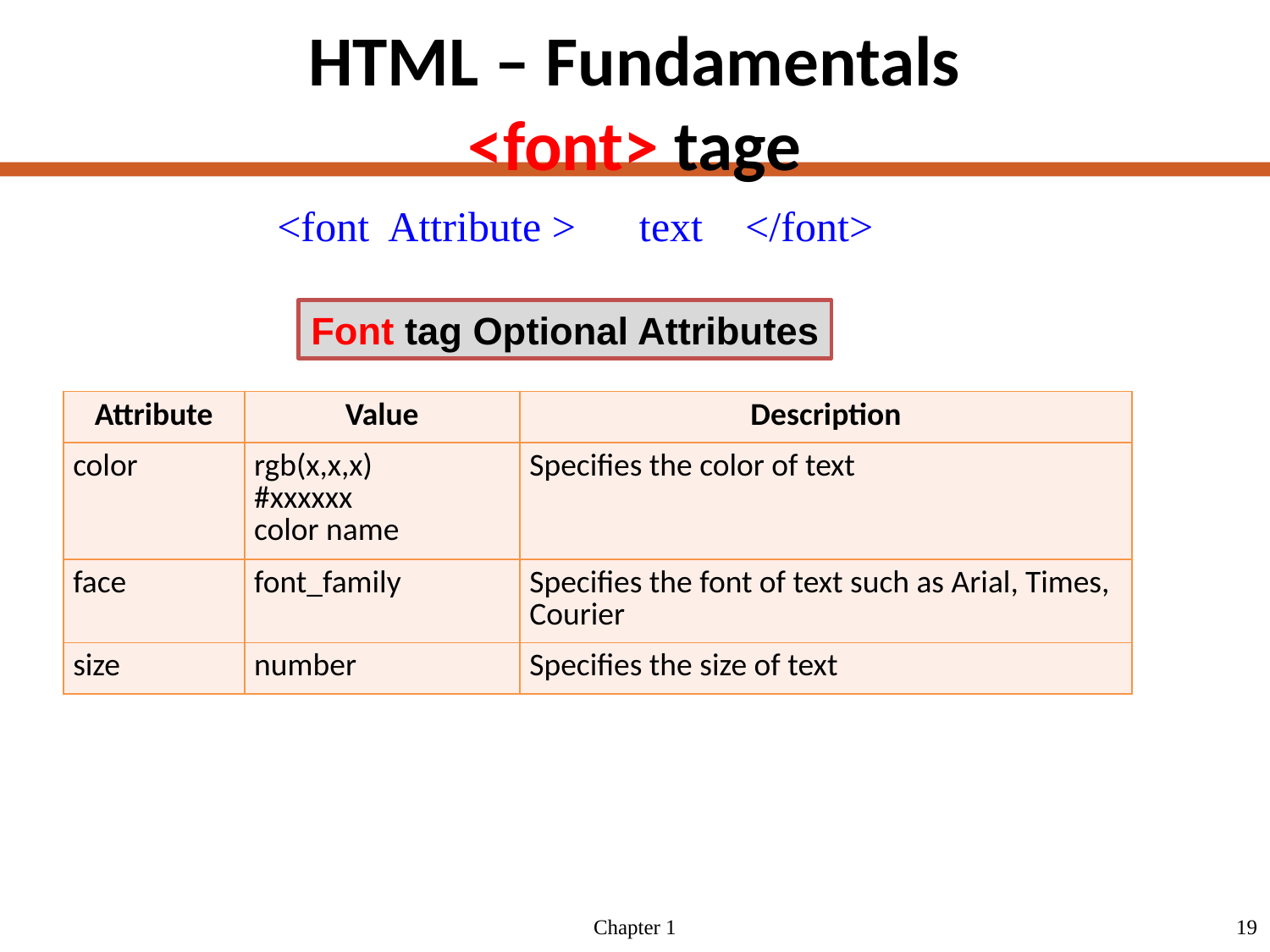

# HTML – Fundamentals <font> tage
<font  Attribute >      text    </font>
Font tag Optional Attributes
| Attribute | Value | Description |
| --- | --- | --- |
| color | rgb(x,x,x) #xxxxxx color name | Specifies the color of text |
| face | font\_family | Specifies the font of text such as Arial, Times, Courier |
| size | number | Specifies the size of text |
Chapter 1
19